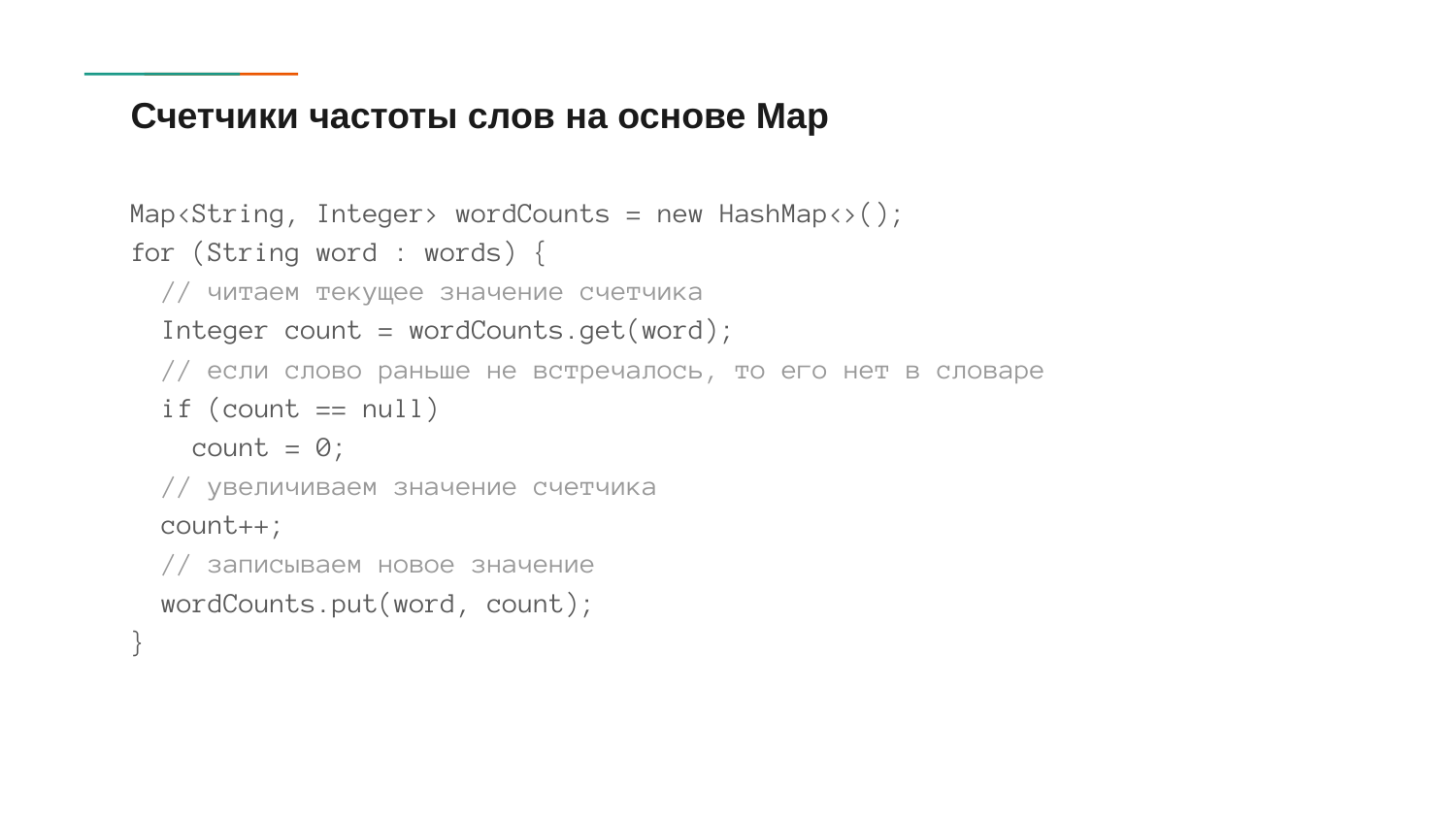

# Счетчики частоты слов на основе Map
Map<String, Integer> wordCounts = new HashMap<>();
for (String word : words) {
  // читаем текущее значение счетчика
  Integer count = wordCounts.get(word);
  // если слово раньше не встречалось, то его нет в словаре
  if (count == null)
    count = 0;
  // увеличиваем значение счетчика
  count++;
  // записываем новое значение
  wordCounts.put(word, count);
}